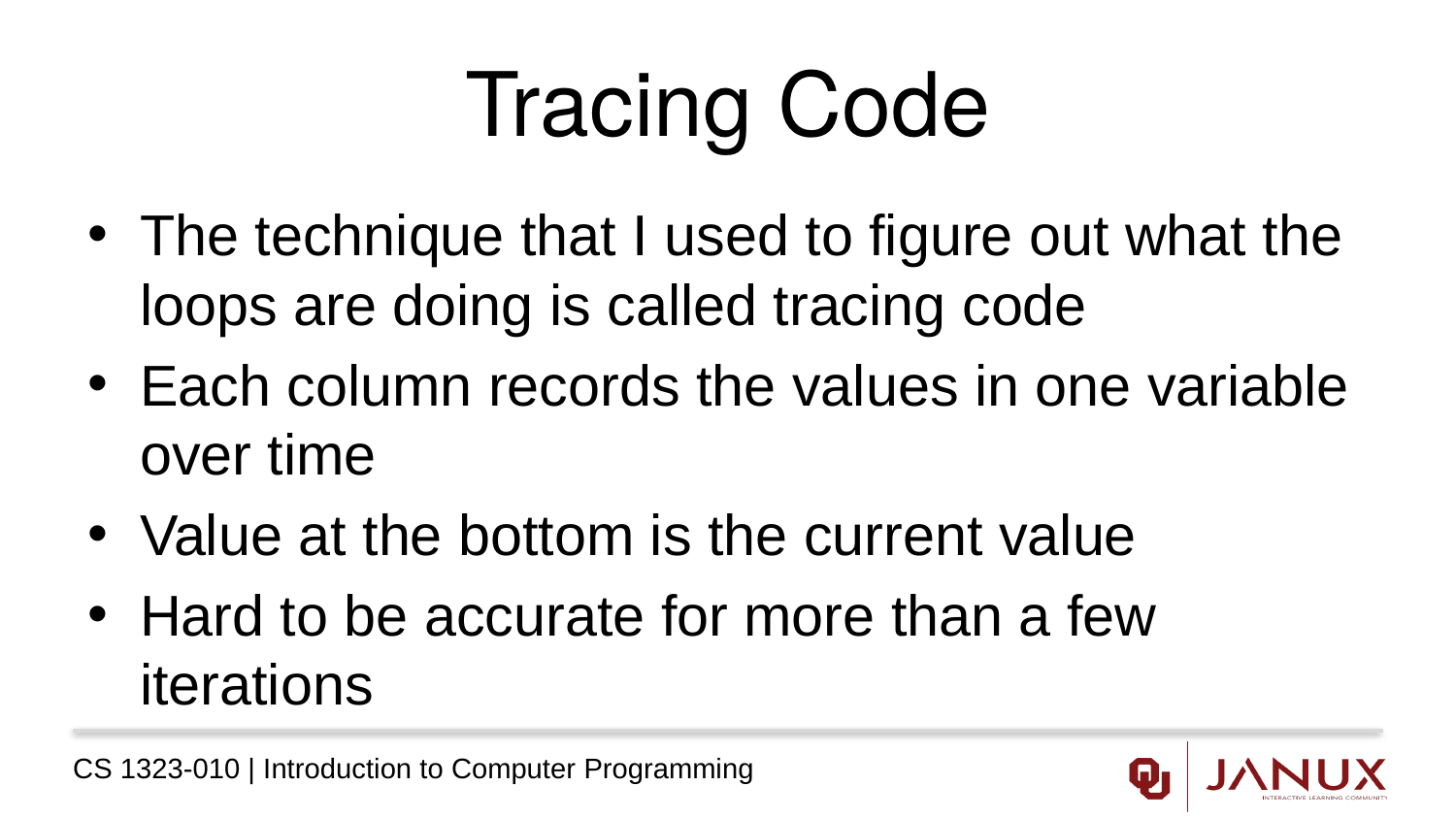

# Tracing Code
The technique that I used to figure out what the loops are doing is called tracing code
Each column records the values in one variable over time
Value at the bottom is the current value
Hard to be accurate for more than a few iterations